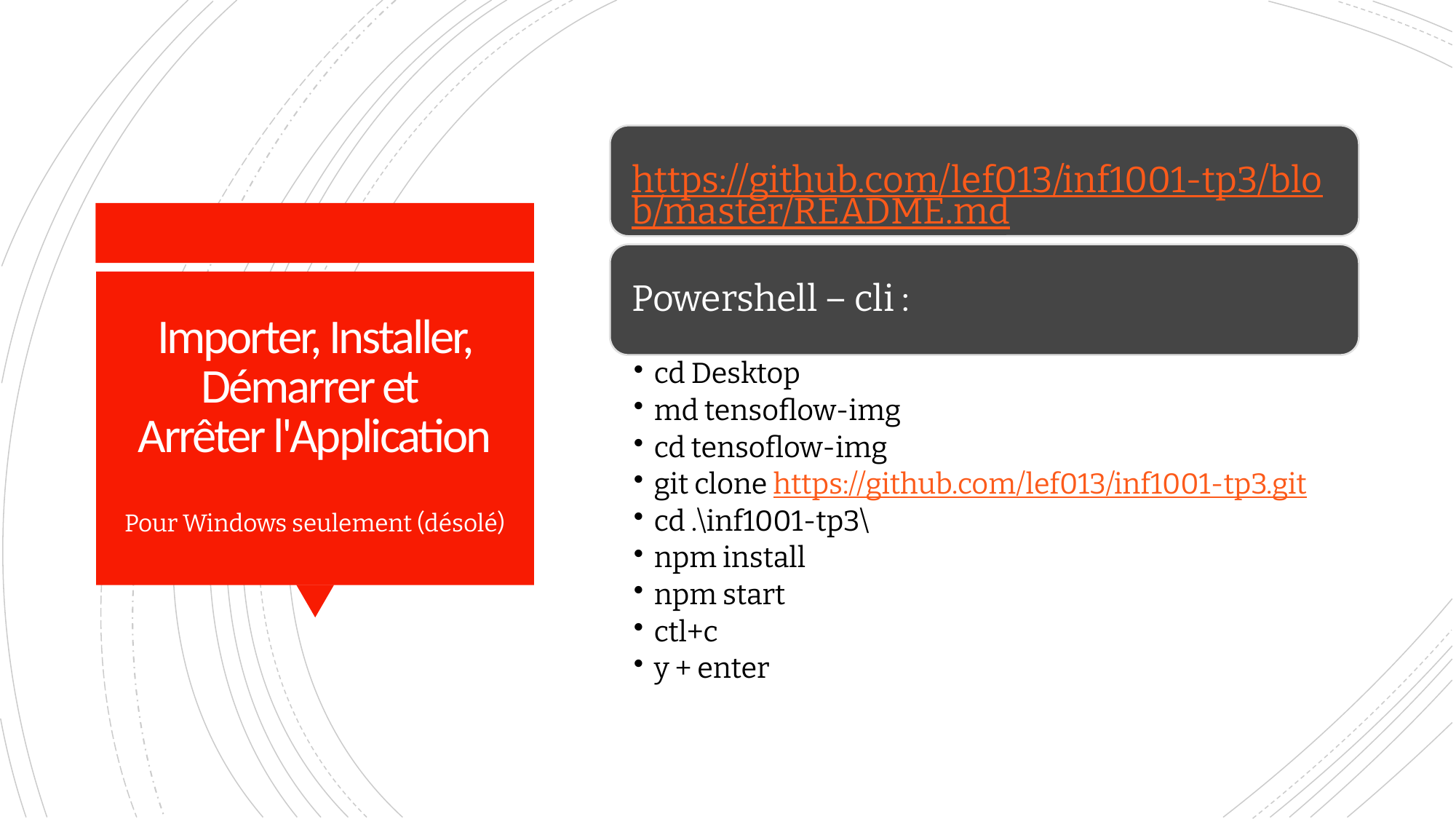

https://github.com/lef013/inf1001-tp3/blob/master/README.md
Powershell – cli :
cd Desktop
md tensoflow-img
cd tensoflow-img
git clone https://github.com/lef013/inf1001-tp3.git
cd .\inf1001-tp3\
npm install
npm start
ctl+c
y + enter
# Importer, Installer, Démarrer et Arrêter l'Application
Pour Windows seulement (désolé)